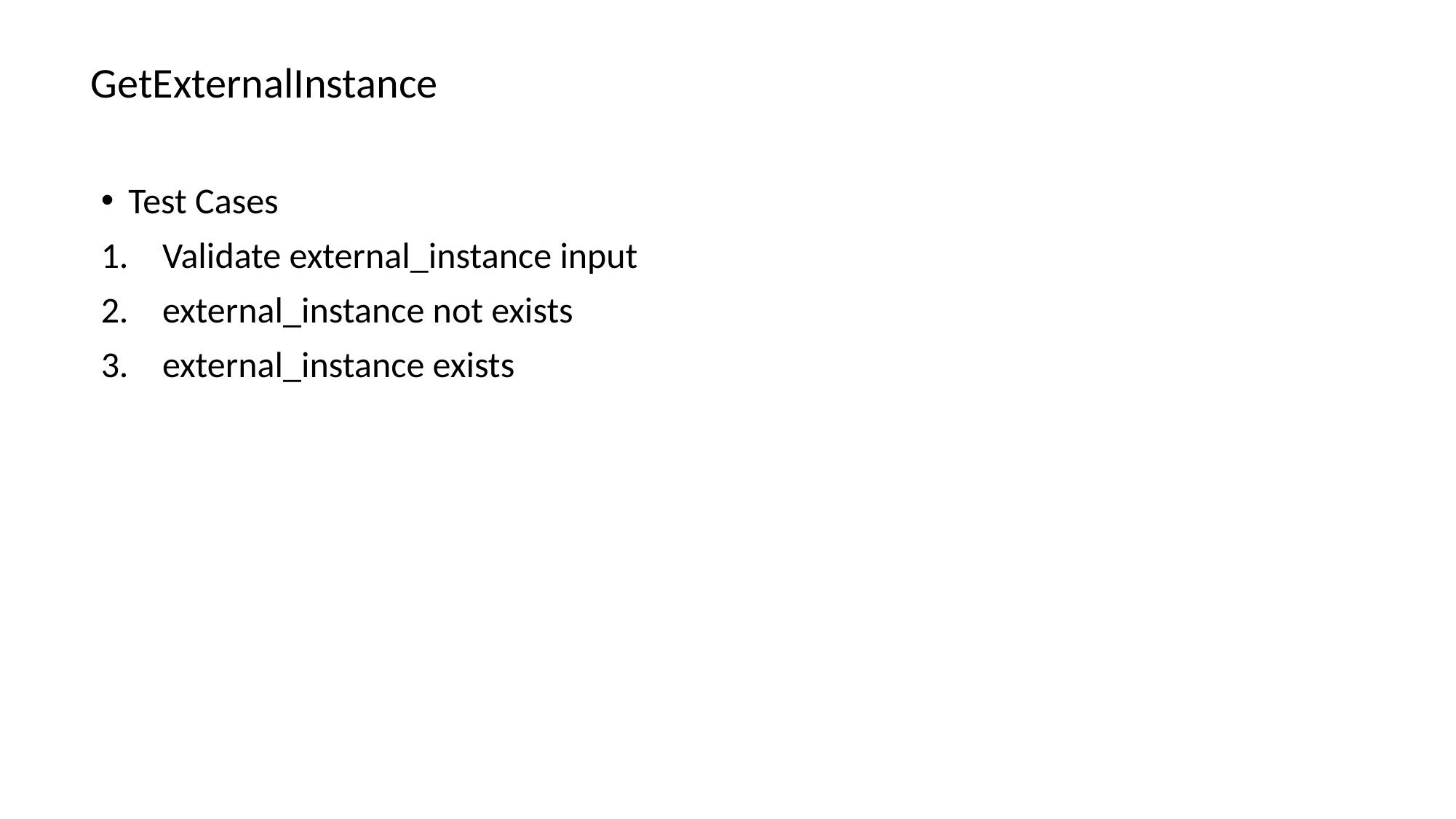

GetExternalInstance
Test Cases
Validate external_instance input
external_instance not exists
external_instance exists